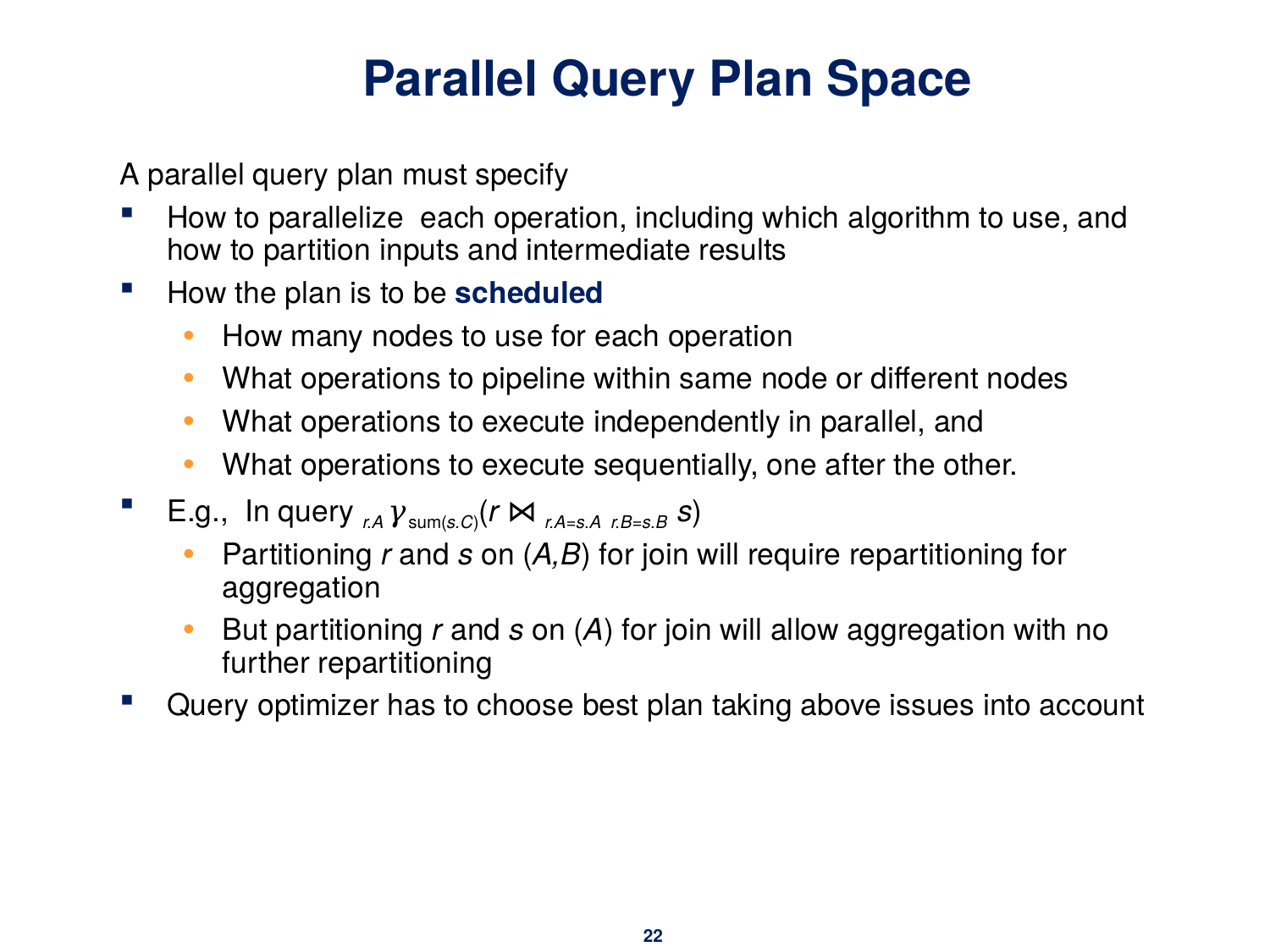

# Parallel Query Plan Space
A parallel query plan must specify
How to parallelize  each operation, including which algorithm to use, and how to partition inputs and intermediate results
How the plan is to be scheduled
How many nodes to use for each operation
What operations to pipeline within same node or different nodes
What operations to execute independently in parallel, and
What operations to execute sequentially, one after the other.
E.g.,  In query r.A 𝛾sum(s.C)(r ⋈ r.A=s.A  r.B=s.B  s)
Partitioning r and s on (A,B) for join will require repartitioning for aggregation
But partitioning r and s on (A) for join will allow aggregation with no further repartitioning
Query optimizer has to choose best plan taking above issues into account